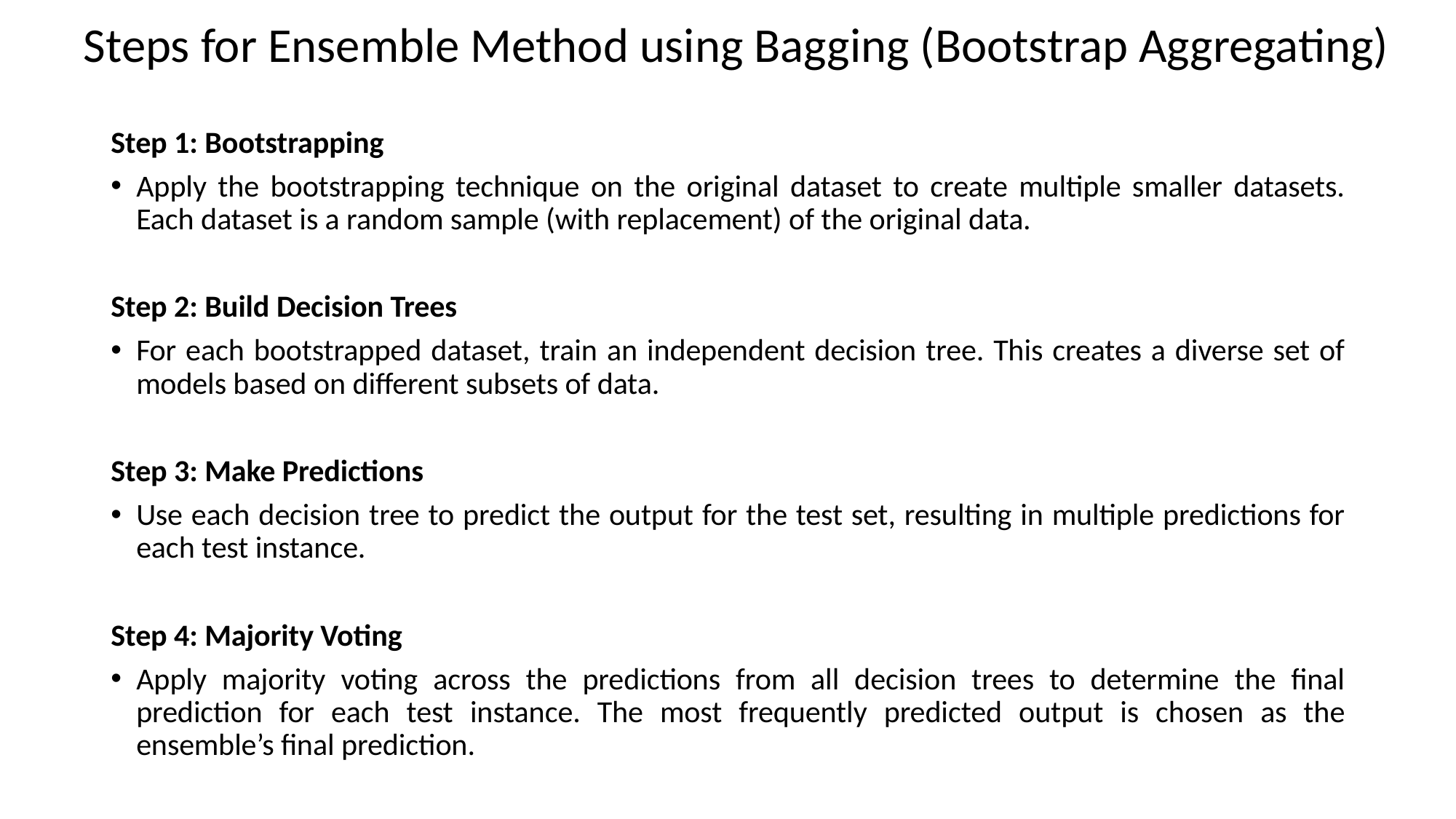

# Steps for Ensemble Method using Bagging (Bootstrap Aggregating)
Step 1: Bootstrapping
Apply the bootstrapping technique on the original dataset to create multiple smaller datasets. Each dataset is a random sample (with replacement) of the original data.

Step 2: Build Decision Trees
For each bootstrapped dataset, train an independent decision tree. This creates a diverse set of models based on different subsets of data.

Step 3: Make Predictions
Use each decision tree to predict the output for the test set, resulting in multiple predictions for each test instance.

Step 4: Majority Voting
Apply majority voting across the predictions from all decision trees to determine the final prediction for each test instance. The most frequently predicted output is chosen as the ensemble’s final prediction.